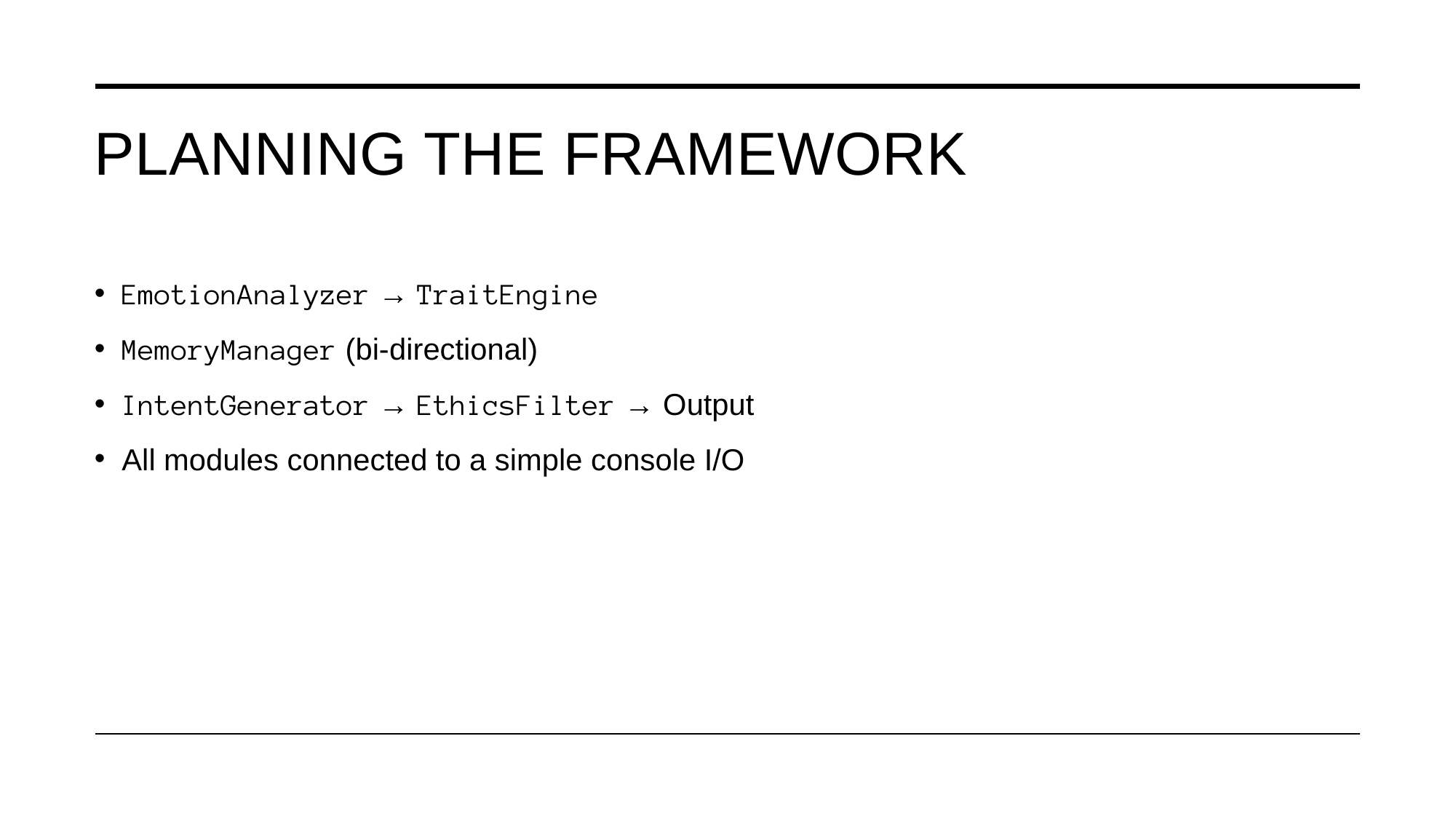

# Planning the Framework
EmotionAnalyzer → TraitEngine
MemoryManager (bi-directional)
IntentGenerator → EthicsFilter → Output
All modules connected to a simple console I/O